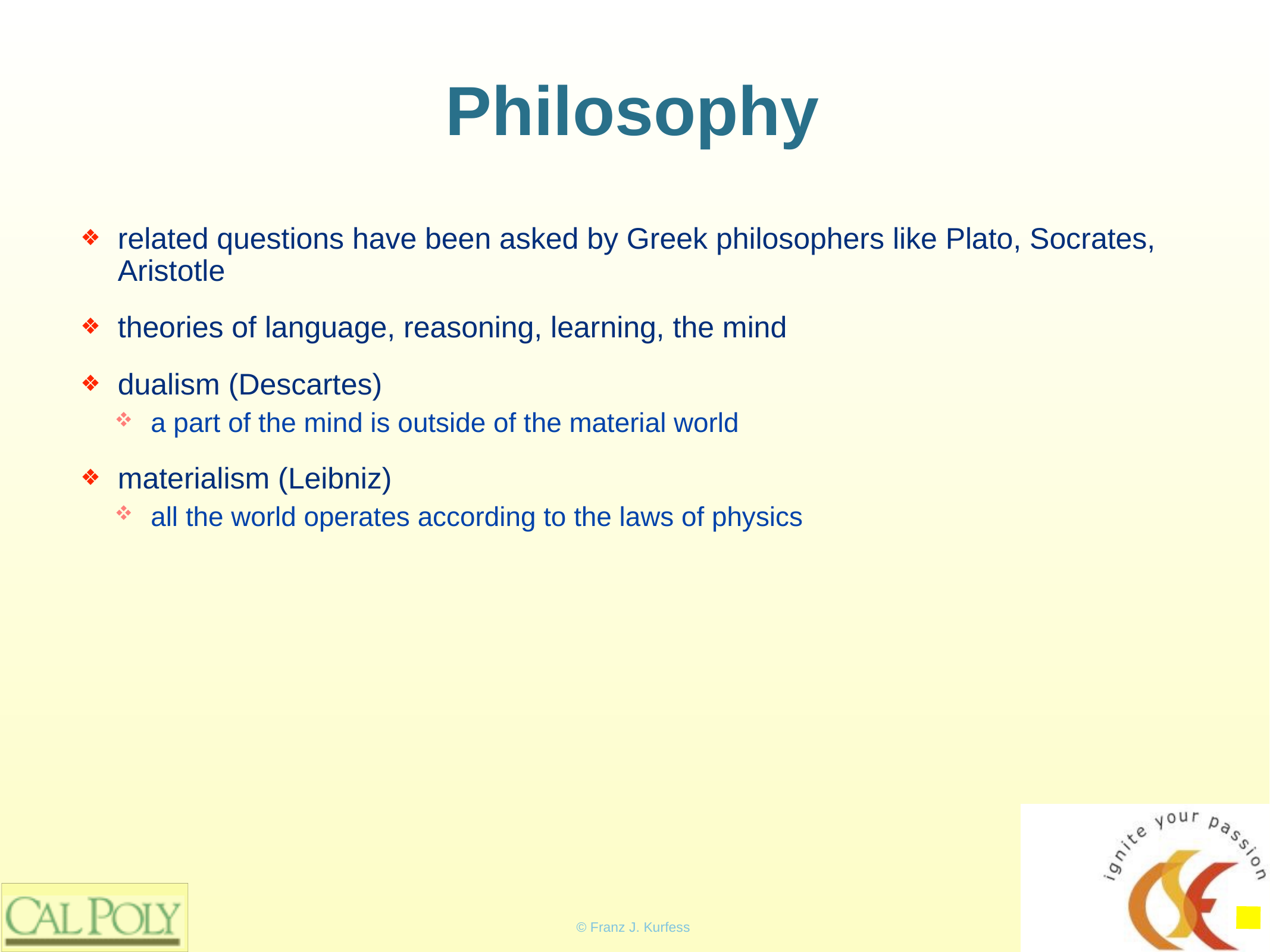

# Philosophy
related questions have been asked by Greek philosophers like Plato, Socrates, Aristotle
theories of language, reasoning, learning, the mind
dualism (Descartes)
a part of the mind is outside of the material world
materialism (Leibniz)
all the world operates according to the laws of physics
45